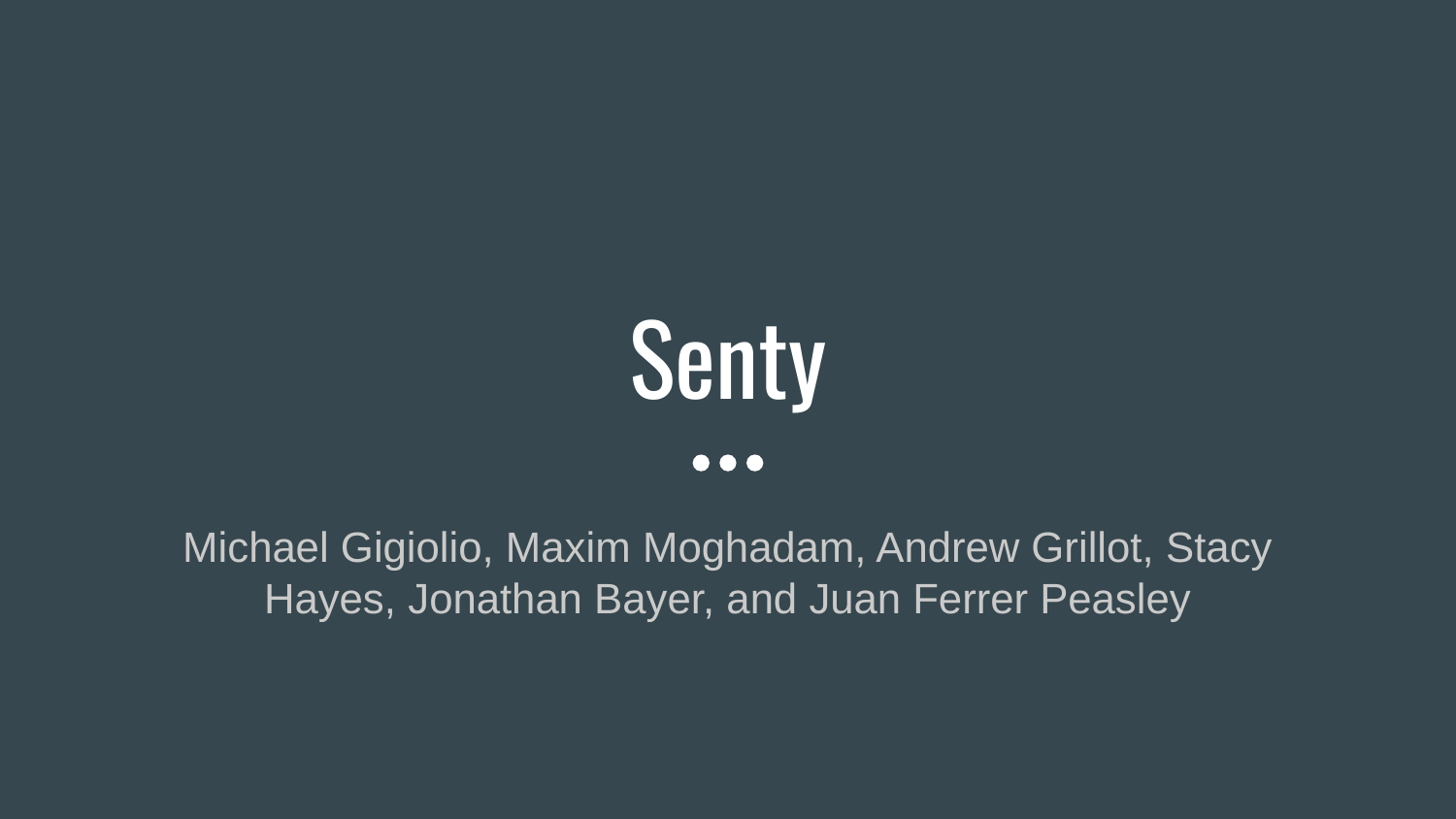

# Senty
Michael Gigiolio, Maxim Moghadam, Andrew Grillot, Stacy Hayes, Jonathan Bayer, and Juan Ferrer Peasley